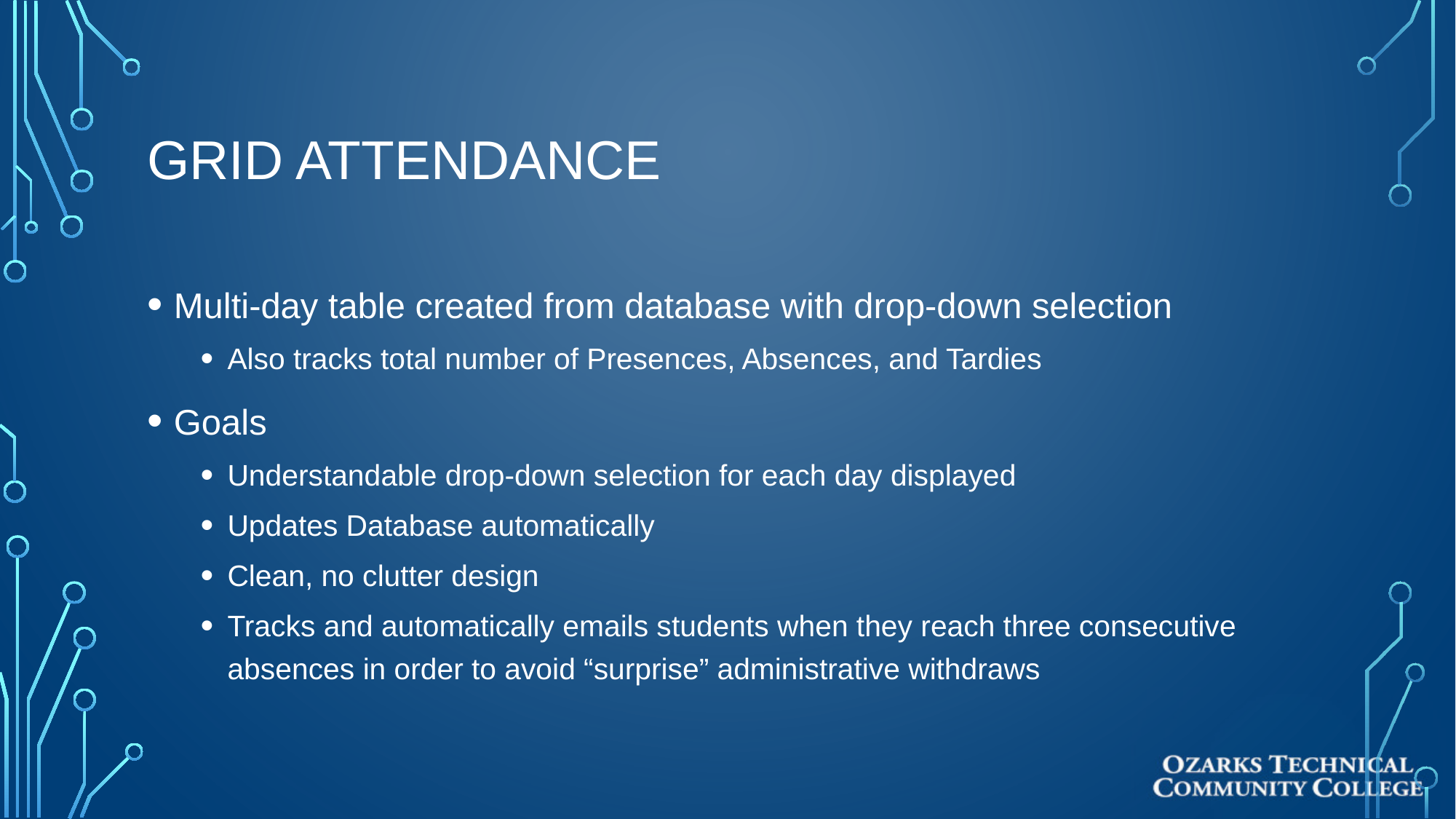

# Grid Attendance
Multi-day table created from database with drop-down selection
Also tracks total number of Presences, Absences, and Tardies
Goals
Understandable drop-down selection for each day displayed
Updates Database automatically
Clean, no clutter design
Tracks and automatically emails students when they reach three consecutive absences in order to avoid “surprise” administrative withdraws